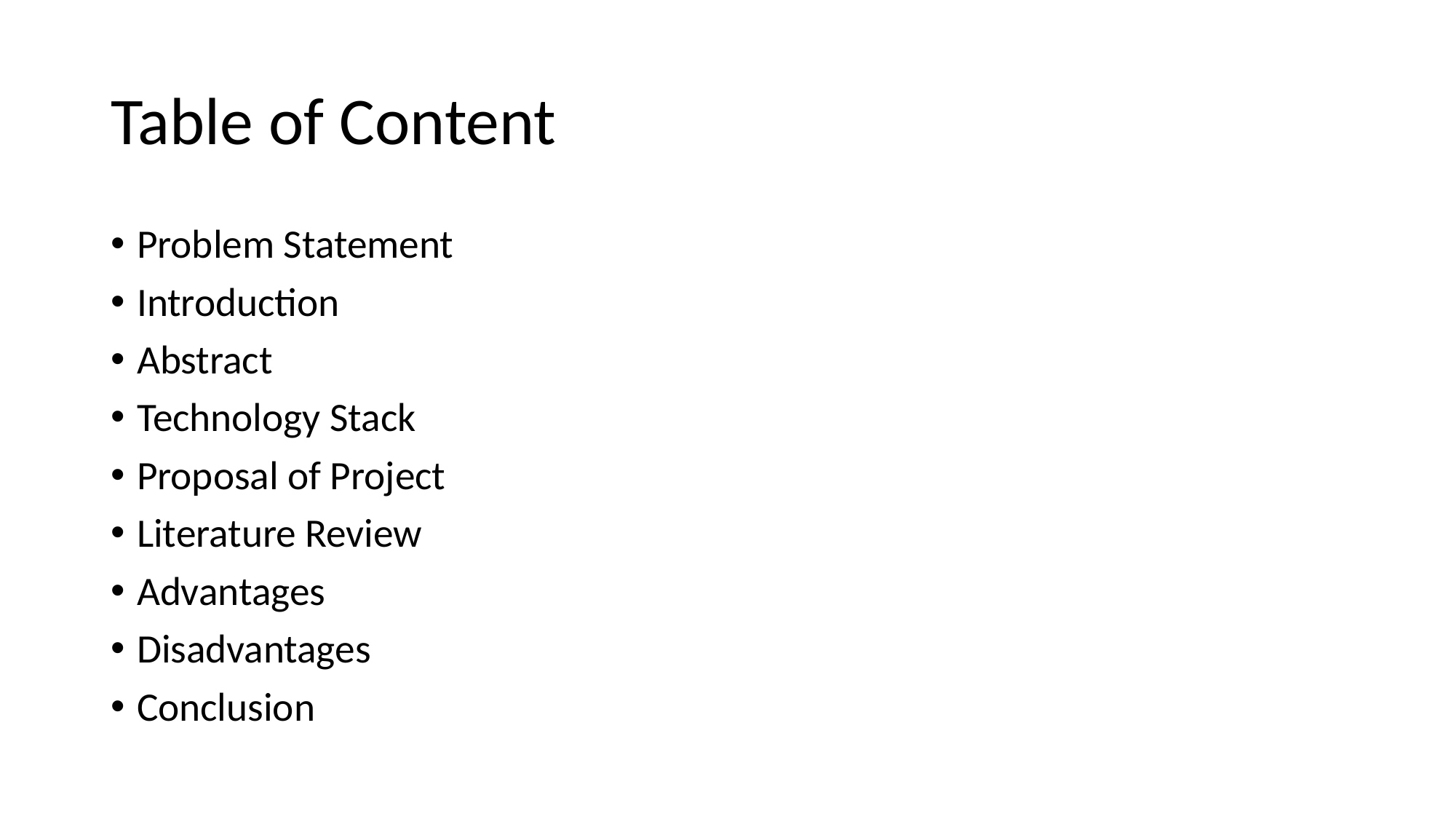

# Table of Content
Problem Statement
Introduction
Abstract
Technology Stack
Proposal of Project
Literature Review
Advantages
Disadvantages
Conclusion